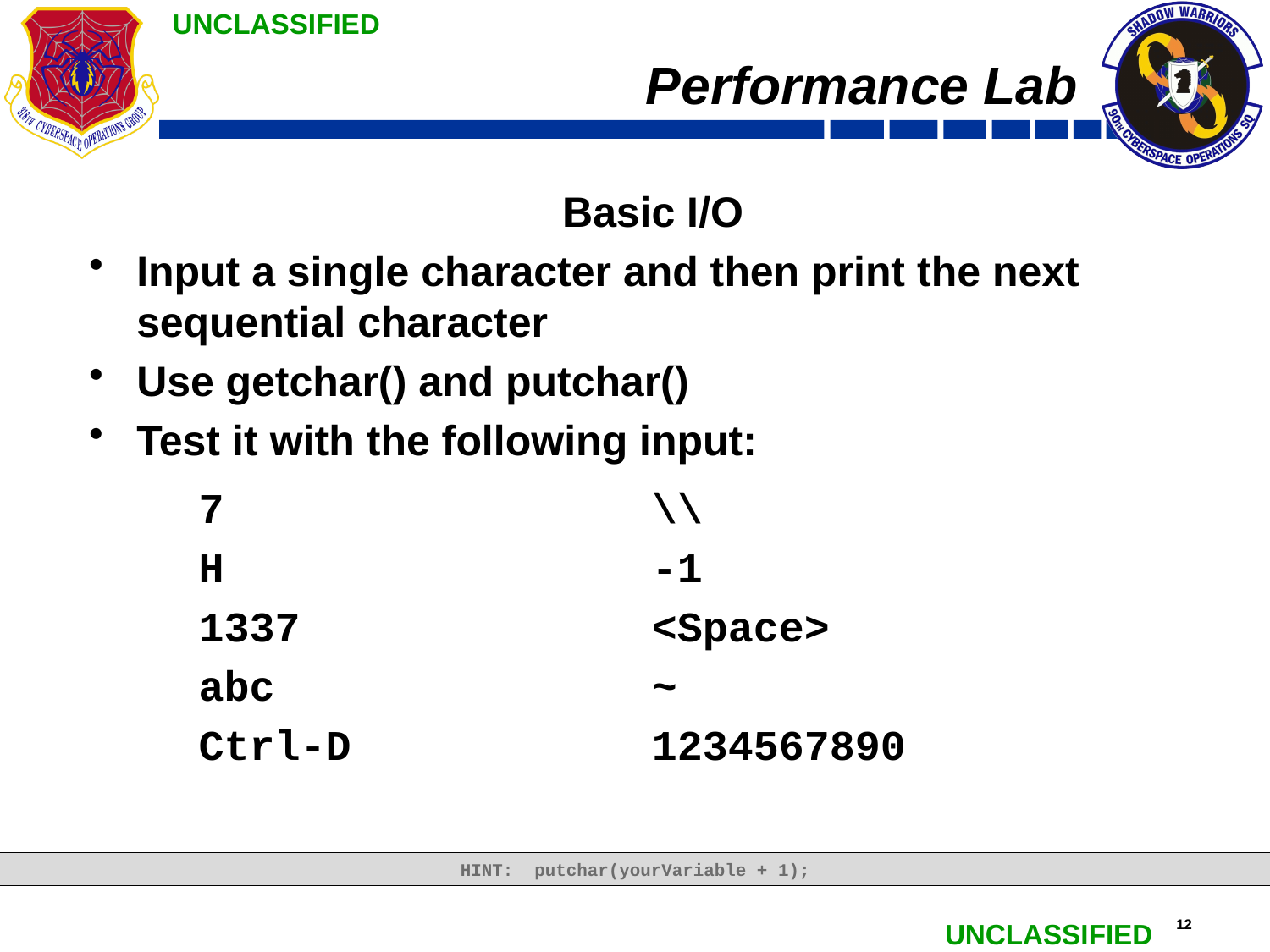

# Performance Lab

7
H
1337
abc
Ctrl-D

\\
-1
<Space>
~
1234567890

Basic I/O
Input a single character and then print the next sequential character
Use getchar() and putchar()
Test it with the following input:

HINT:  putchar(yourVariable + 1);